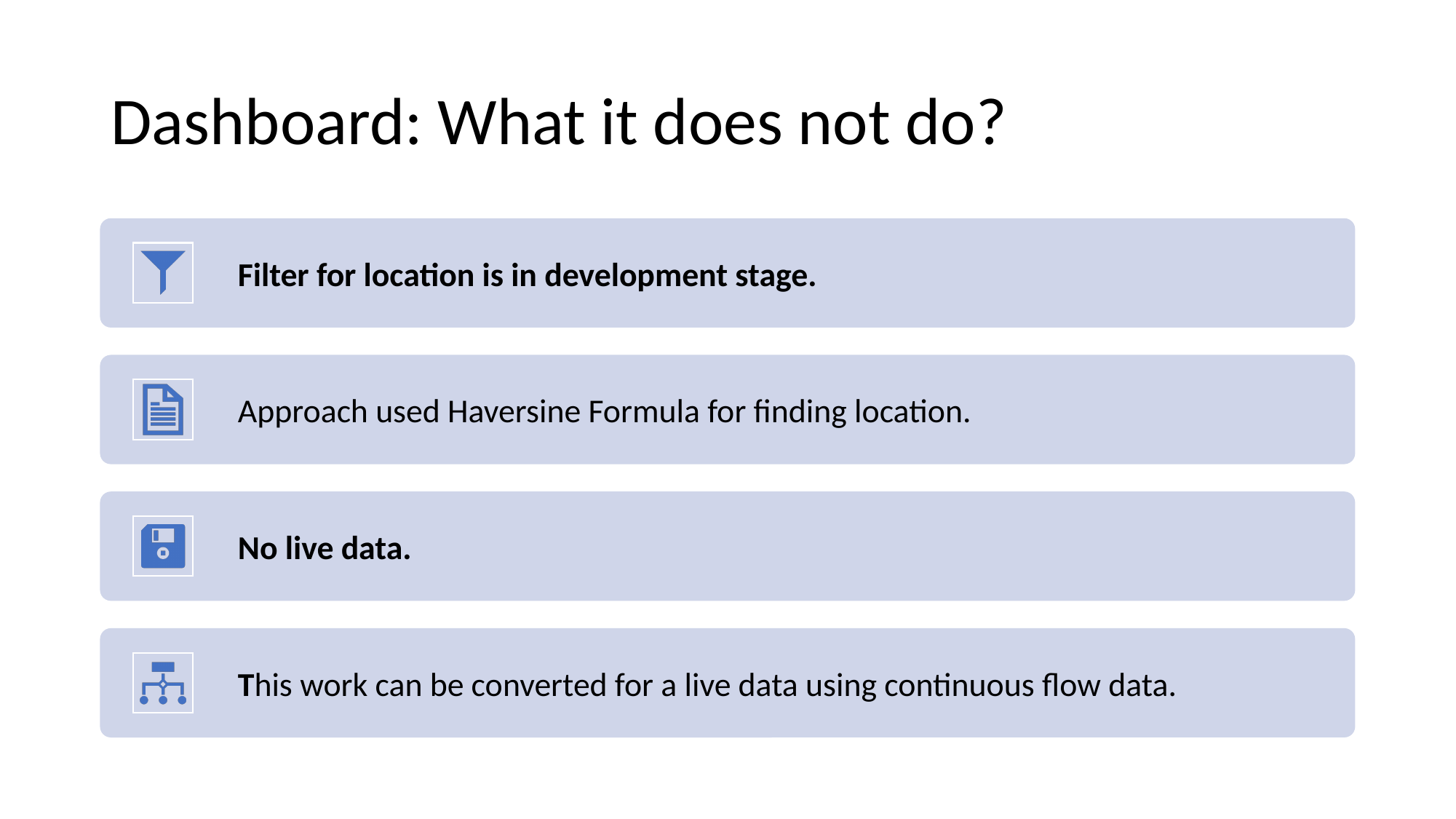

# Dashboard: What it does not do?
Filter for location is in development stage.
Approach used Haversine Formula for finding location.
No live data.
This work can be converted for a live data using continuous flow data.